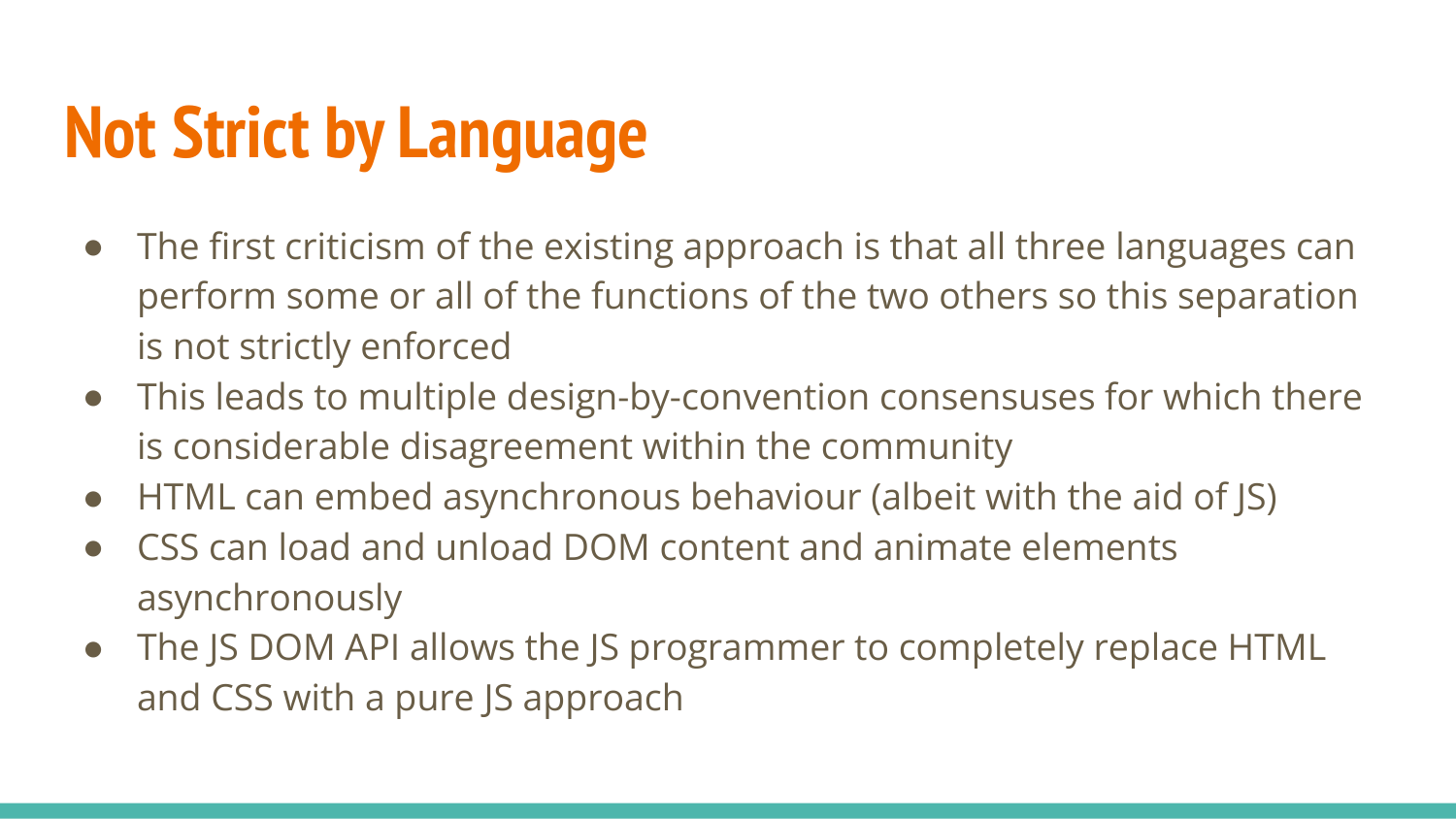

# Not Strict by Language
The first criticism of the existing approach is that all three languages can perform some or all of the functions of the two others so this separation is not strictly enforced
This leads to multiple design-by-convention consensuses for which there is considerable disagreement within the community
HTML can embed asynchronous behaviour (albeit with the aid of JS)
CSS can load and unload DOM content and animate elements asynchronously
The JS DOM API allows the JS programmer to completely replace HTML and CSS with a pure JS approach